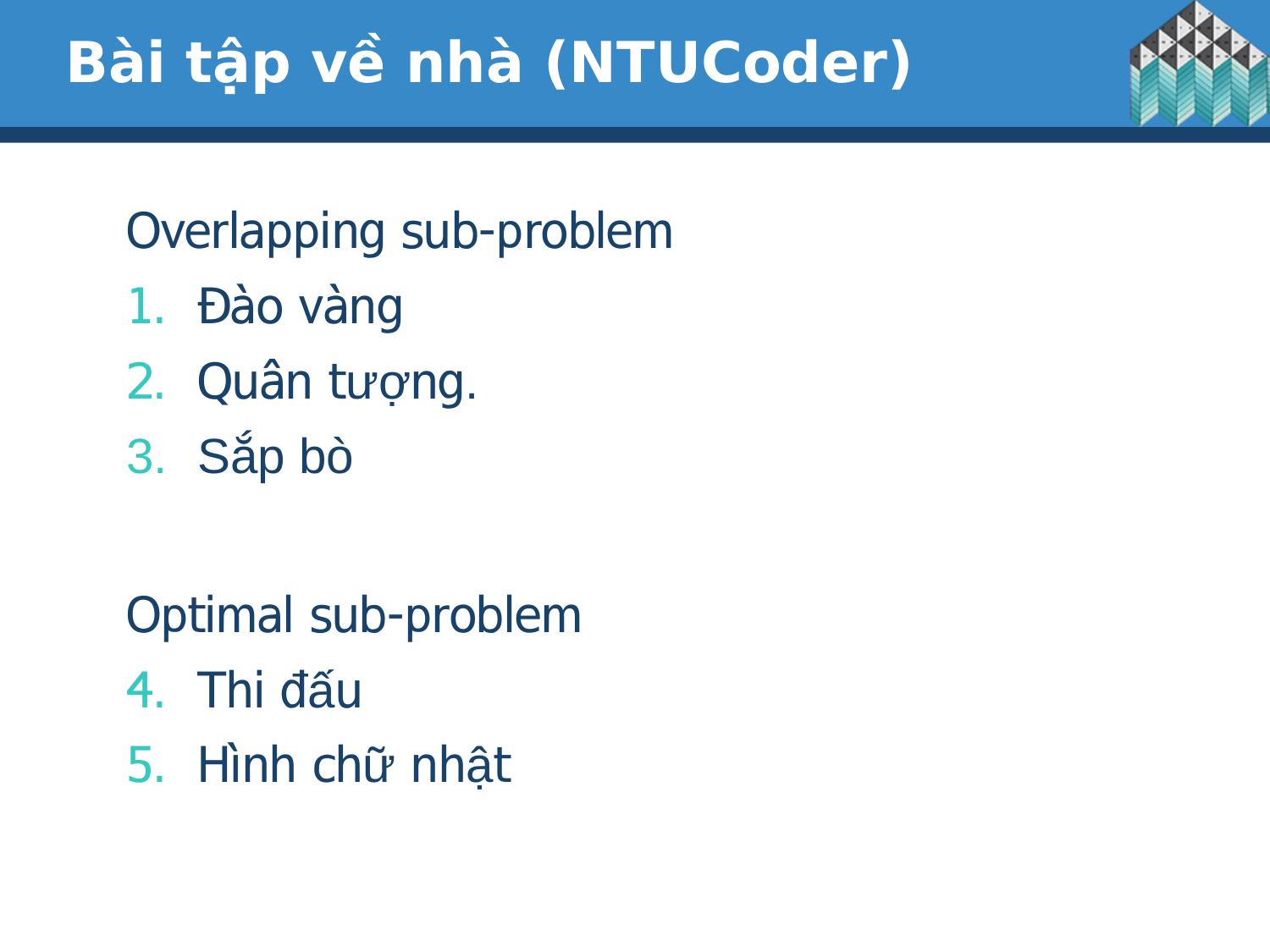

# Bài tập về nhà (NTUCoder)
Overlapping sub-problem
Đào vàng
Quân tượng.
Sắp bò

Optimal sub-problem
Thi đấu
Hình chữ nhật